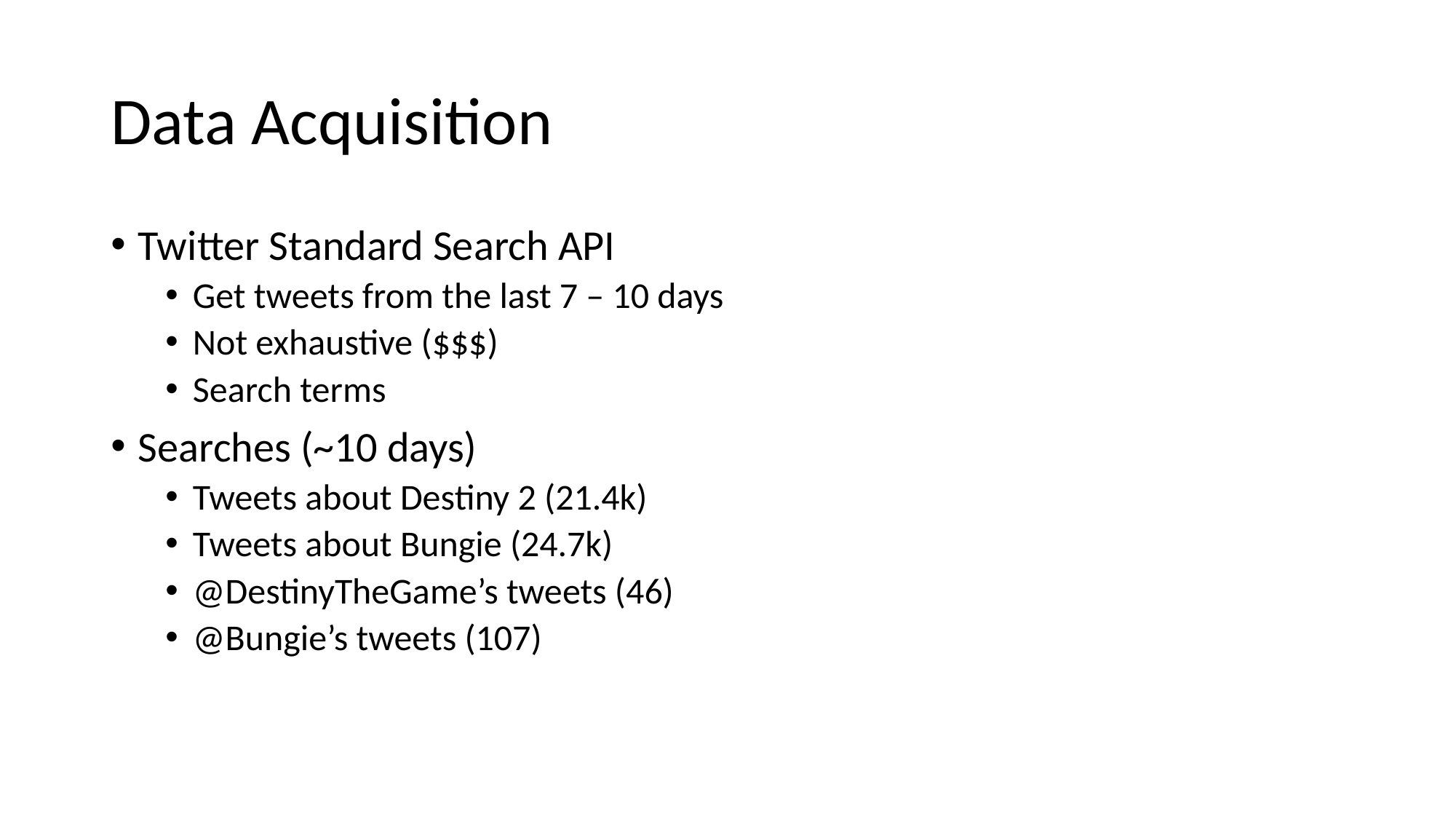

# Data Acquisition
Twitter Standard Search API
Get tweets from the last 7 – 10 days
Not exhaustive ($$$)
Search terms
Searches (~10 days)
Tweets about Destiny 2 (21.4k)
Tweets about Bungie (24.7k)
@DestinyTheGame’s tweets (46)
@Bungie’s tweets (107)